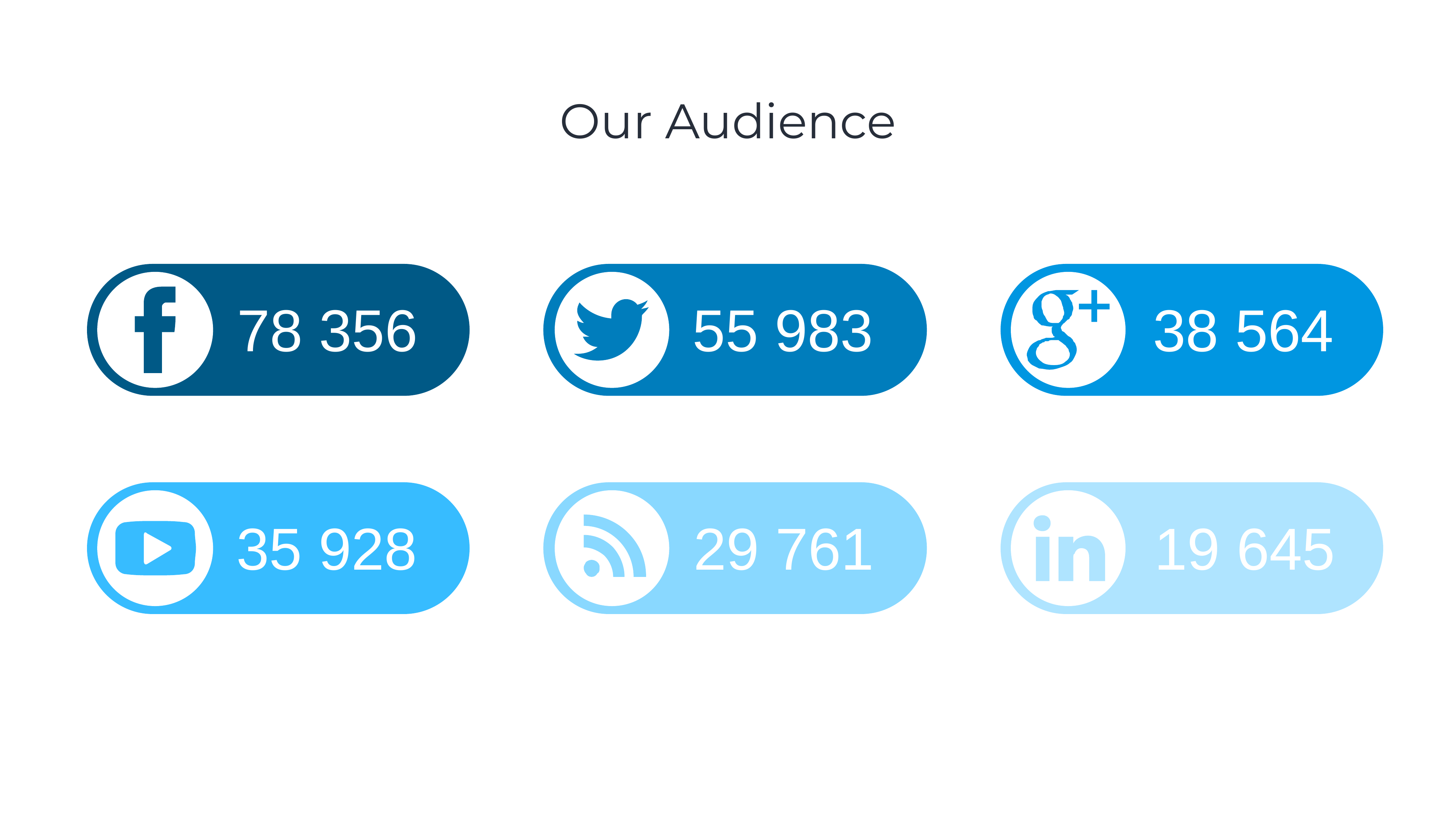

# Our Audience

78 356
55 983
38 564

35 928
29 761
19 645